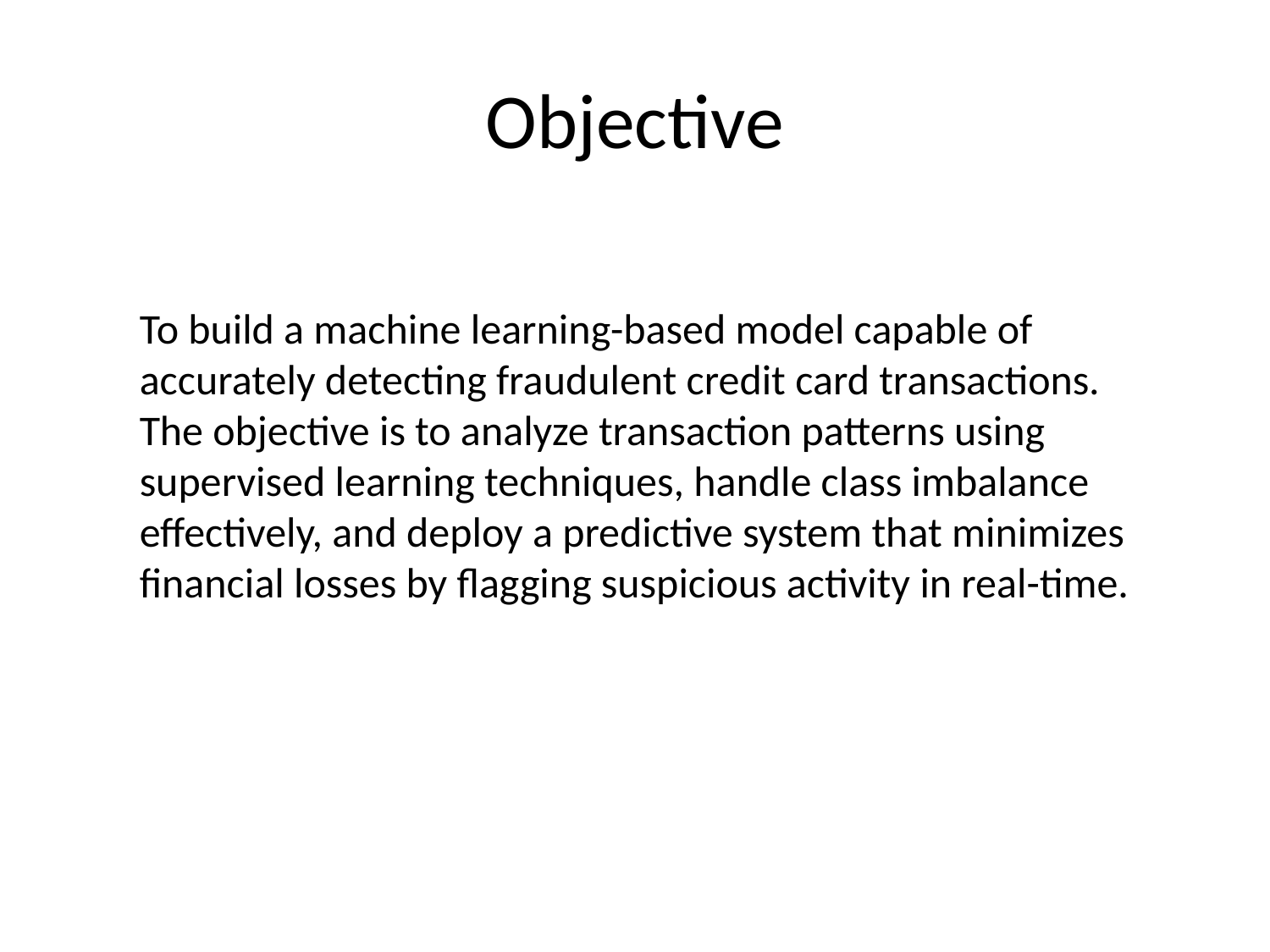

# Objective

To build a machine learning-based model capable of accurately detecting fraudulent credit card transactions. The objective is to analyze transaction patterns using supervised learning techniques, handle class imbalance effectively, and deploy a predictive system that minimizes financial losses by flagging suspicious activity in real-time.